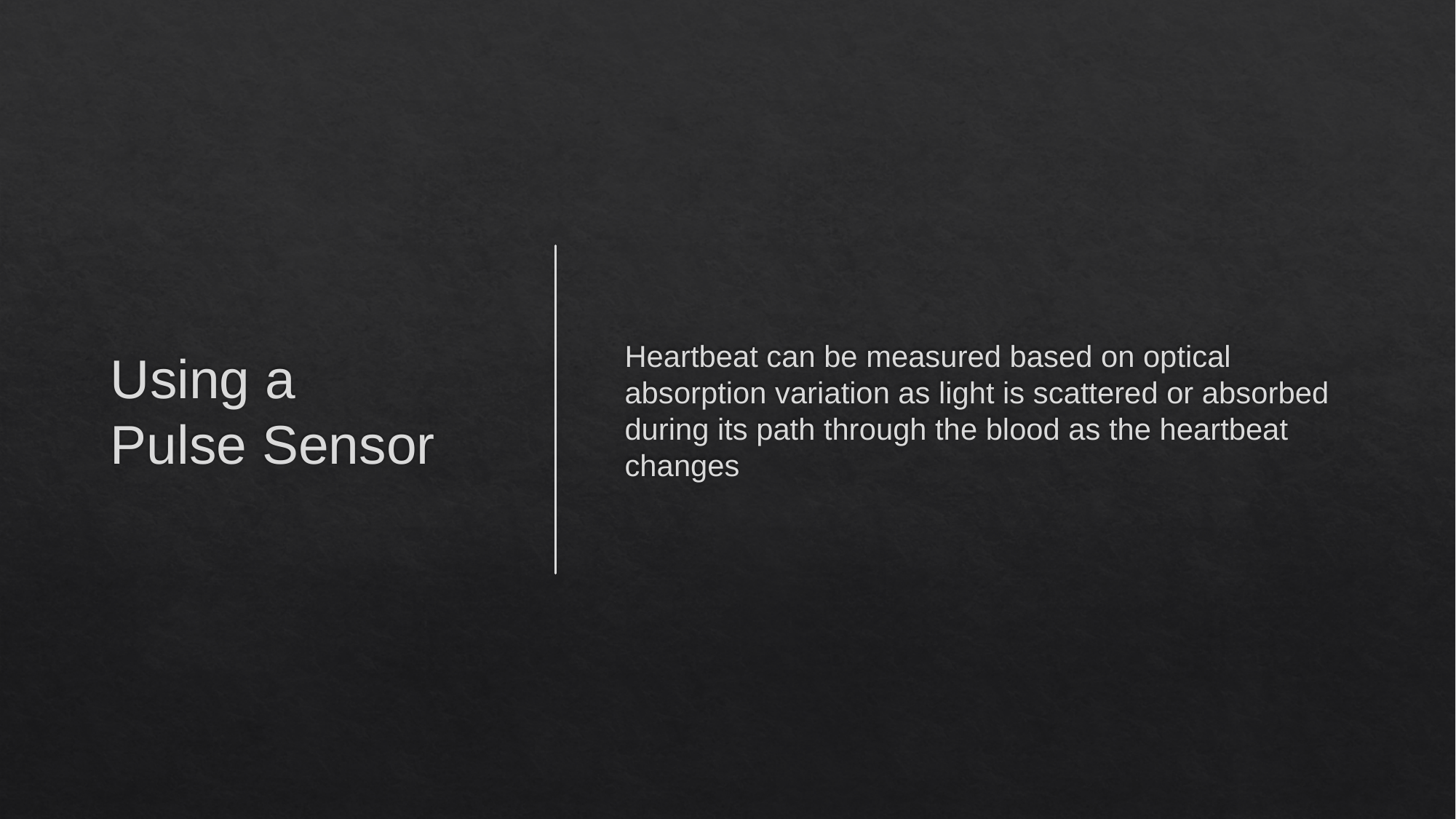

# Using a Pulse Sensor
Heartbeat can be measured based on optical absorption variation as light is scattered or absorbed during its path through the blood as the heartbeat changes